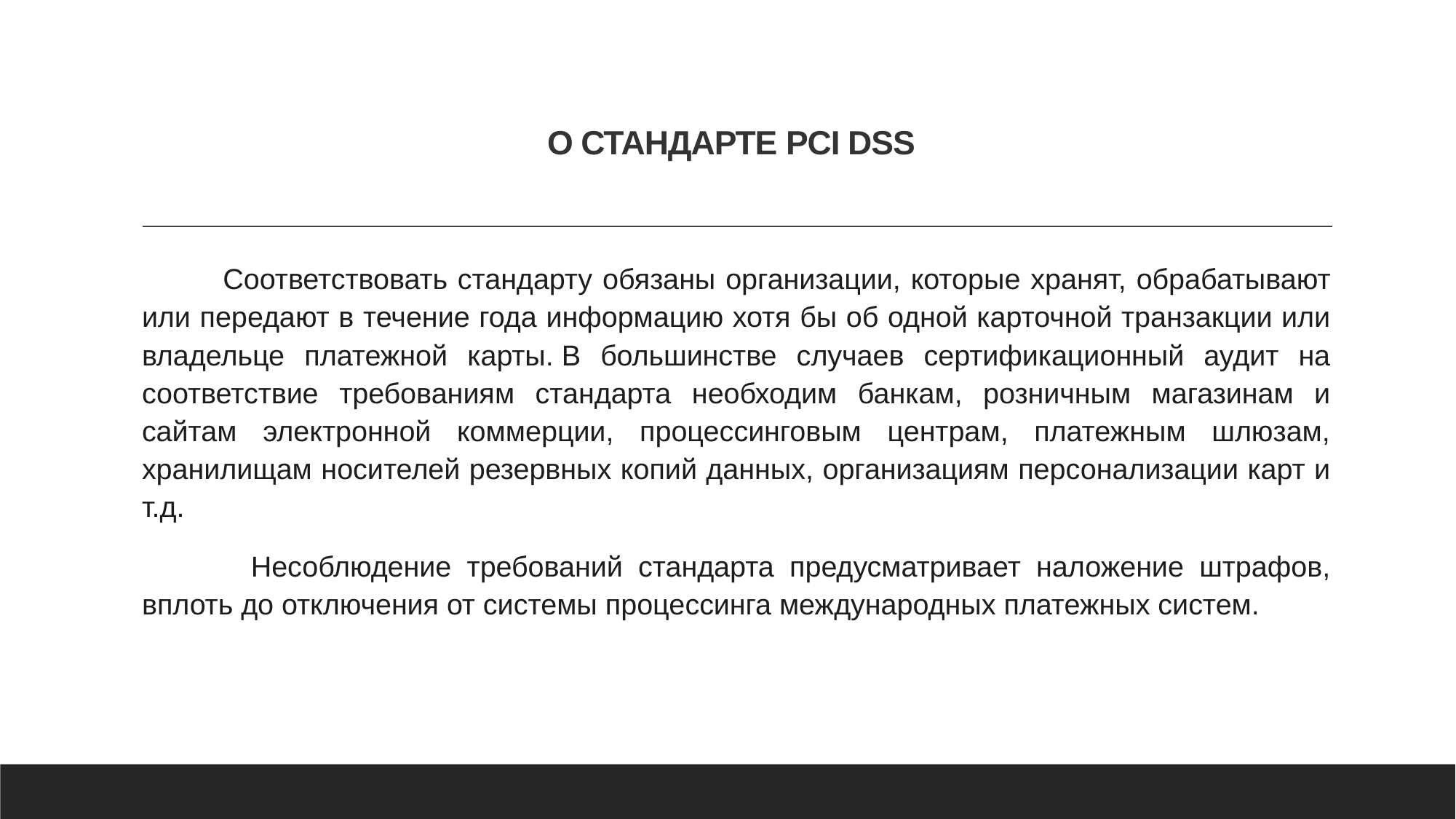

# О СТАНДАРТЕ PCI DSS
        Соответствовать стандарту обязаны организации, которые хранят, обрабатывают или передают в течение года информацию хотя бы об одной карточной транзакции или владельце платежной карты. В большинстве случаев сертификационный аудит на соответствие требованиям стандарта необходим банкам, розничным магазинам и сайтам электронной коммерции, процессинговым центрам, платежным шлюзам, хранилищам носителей резервных копий данных, организациям персонализации карт и т.д.
       Несоблюдение требований стандарта предусматривает наложение штрафов, вплоть до отключения от системы процессинга международных платежных систем.